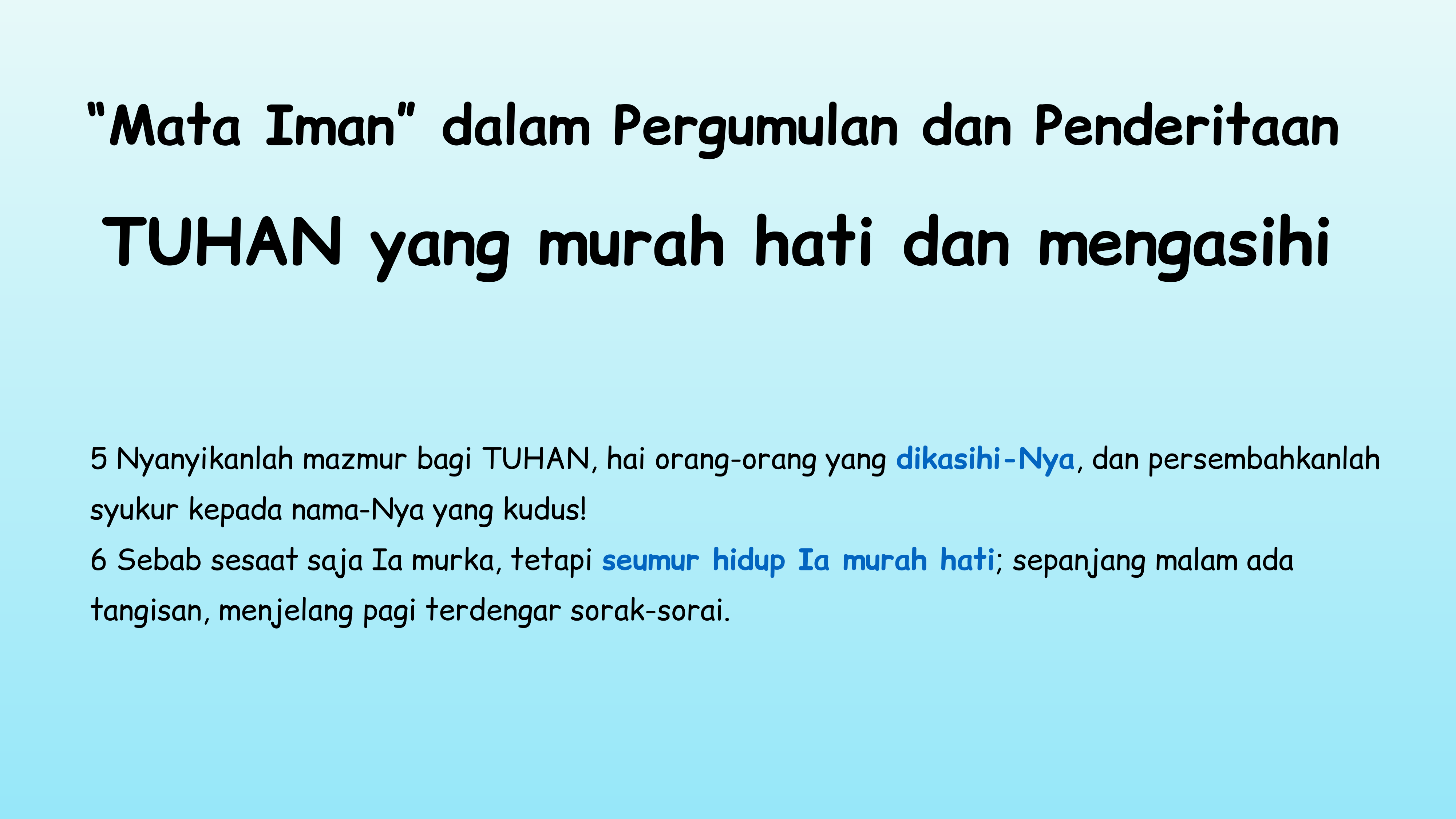

“Mata Iman” dalam Pergumulan dan Penderitaan
TUHAN yang murah hati dan mengasihi
5 Nyanyikanlah mazmur bagi TUHAN, hai orang-orang yang dikasihi-Nya, dan persembahkanlah syukur kepada nama-Nya yang kudus!
6 Sebab sesaat saja Ia murka, tetapi seumur hidup Ia murah hati; sepanjang malam ada tangisan, menjelang pagi terdengar sorak-sorai.